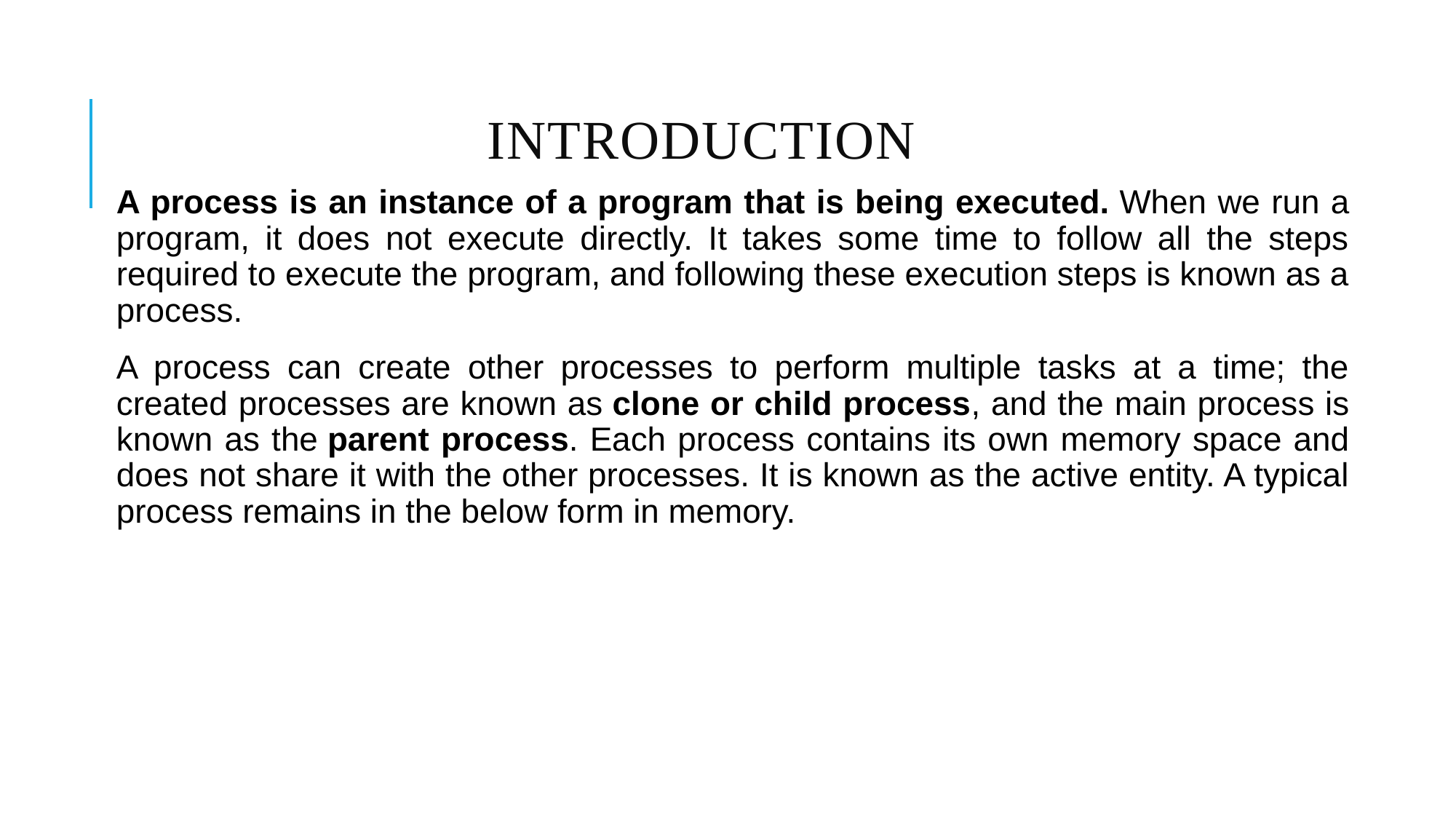

# Introduction
A process is an instance of a program that is being executed. When we run a program, it does not execute directly. It takes some time to follow all the steps required to execute the program, and following these execution steps is known as a process.
A process can create other processes to perform multiple tasks at a time; the created processes are known as clone or child process, and the main process is known as the parent process. Each process contains its own memory space and does not share it with the other processes. It is known as the active entity. A typical process remains in the below form in memory.